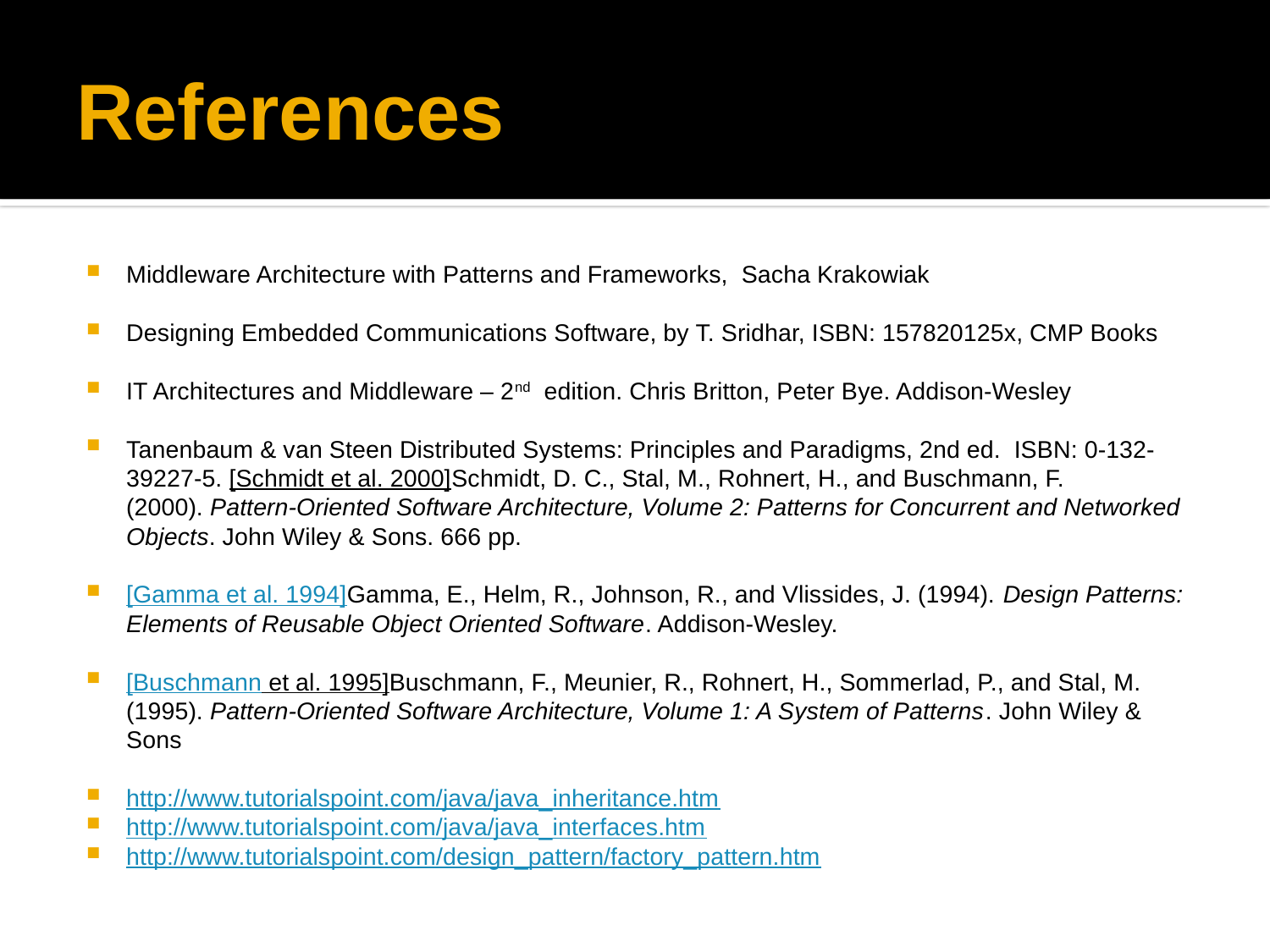

# References
Middleware Architecture with Patterns and Frameworks,  Sacha Krakowiak

Designing Embedded Communications Software, by T. Sridhar, ISBN: 157820125x, CMP Books

IT Architectures and Middleware – 2nd  edition. Chris Britton, Peter Bye. Addison-Wesley

Tanenbaum & van Steen Distributed Systems: Principles and Paradigms, 2nd ed.  ISBN: 0-132-39227-5. [Schmidt et al. 2000]Schmidt, D. C., Stal, M., Rohnert, H., and Buschmann, F. (2000). Pattern-Oriented Software Architecture, Volume 2: Patterns for Concurrent and Networked Objects. John Wiley & Sons. 666 pp.

[Gamma et al. 1994]Gamma, E., Helm, R., Johnson, R., and Vlissides, J. (1994). Design Patterns: Elements of Reusable Object Oriented Software. Addison-Wesley.

[Buschmann et al. 1995]Buschmann, F., Meunier, R., Rohnert, H., Sommerlad, P., and Stal, M. (1995). Pattern-Oriented Software Architecture, Volume 1: A System of Patterns. John Wiley & Sons

http://www.tutorialspoint.com/java/java_inheritance.htm
http://www.tutorialspoint.com/java/java_interfaces.htm
http://www.tutorialspoint.com/design_pattern/factory_pattern.htm